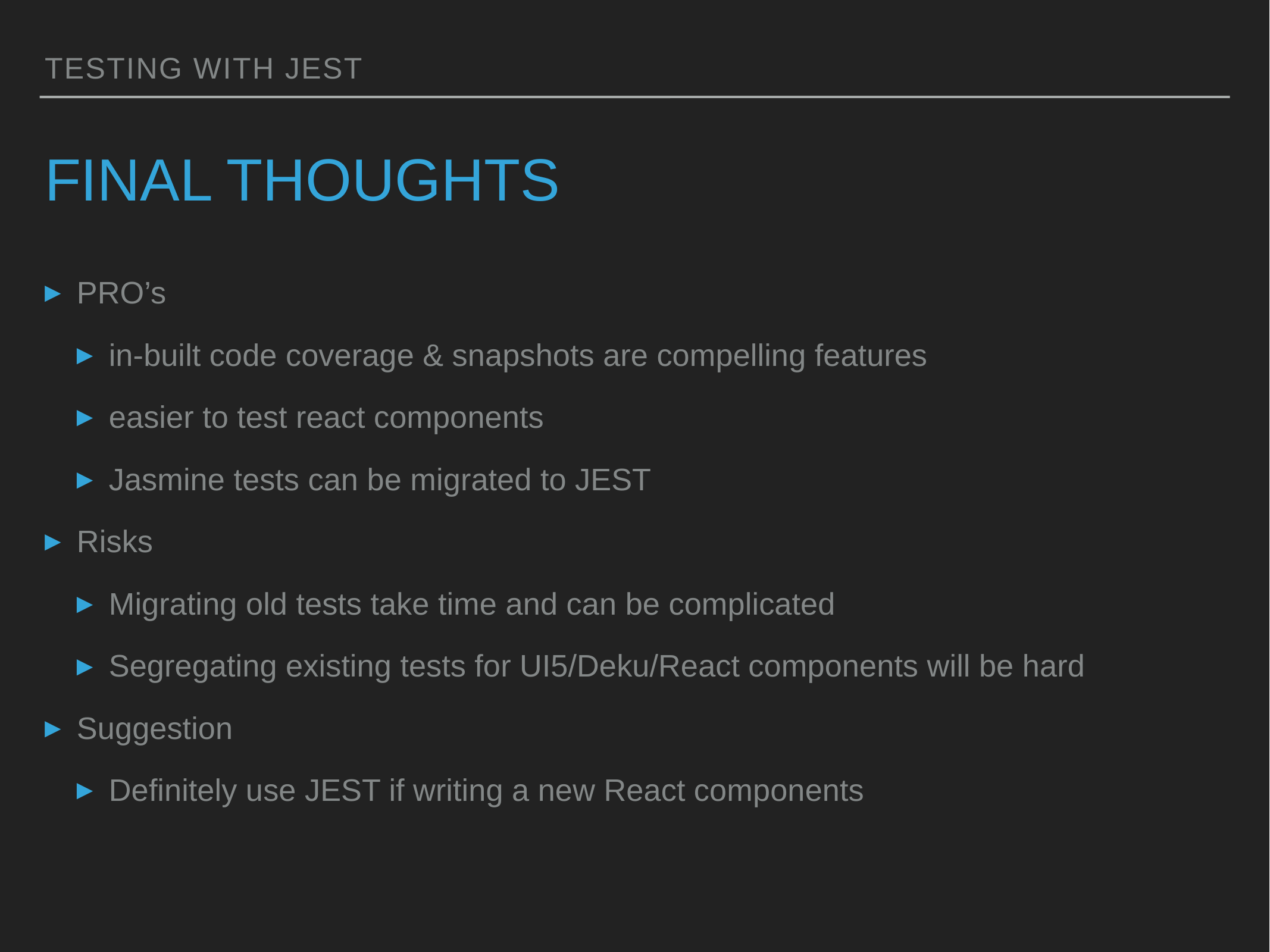

TESTING WITH JEST
# FINAL THOUGHTs
PRO’s
in-built code coverage & snapshots are compelling features
easier to test react components
Jasmine tests can be migrated to JEST
Risks
Migrating old tests take time and can be complicated
Segregating existing tests for UI5/Deku/React components will be hard
Suggestion
Definitely use JEST if writing a new React components